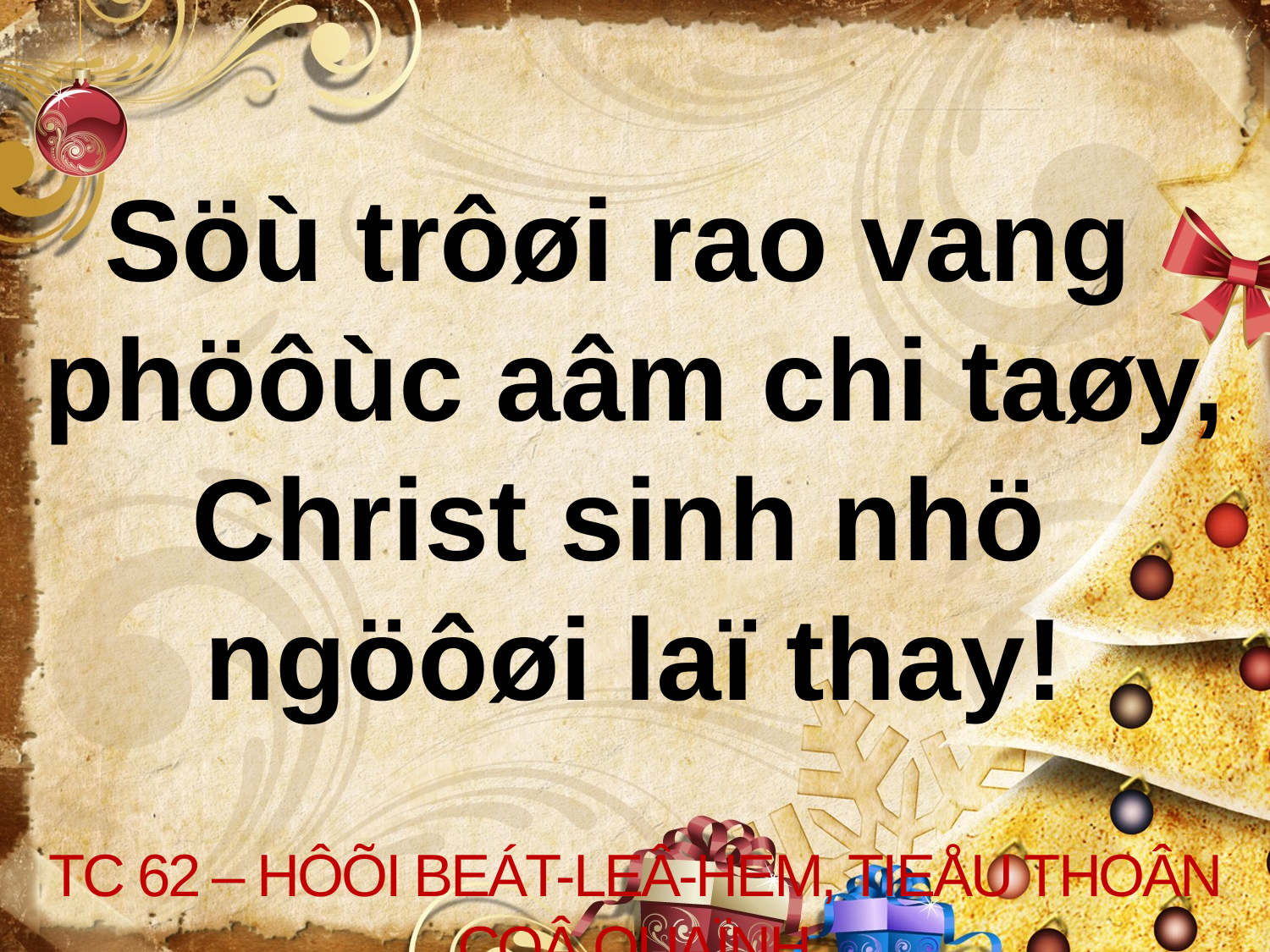

Söù trôøi rao vang
phöôùc aâm chi taøy, Christ sinh nhö
ngöôøi laï thay!
TC 62 – HÔÕI BEÁT-LEÂ-HEM, TIEÅU THOÂN COÂ QUAÏNH